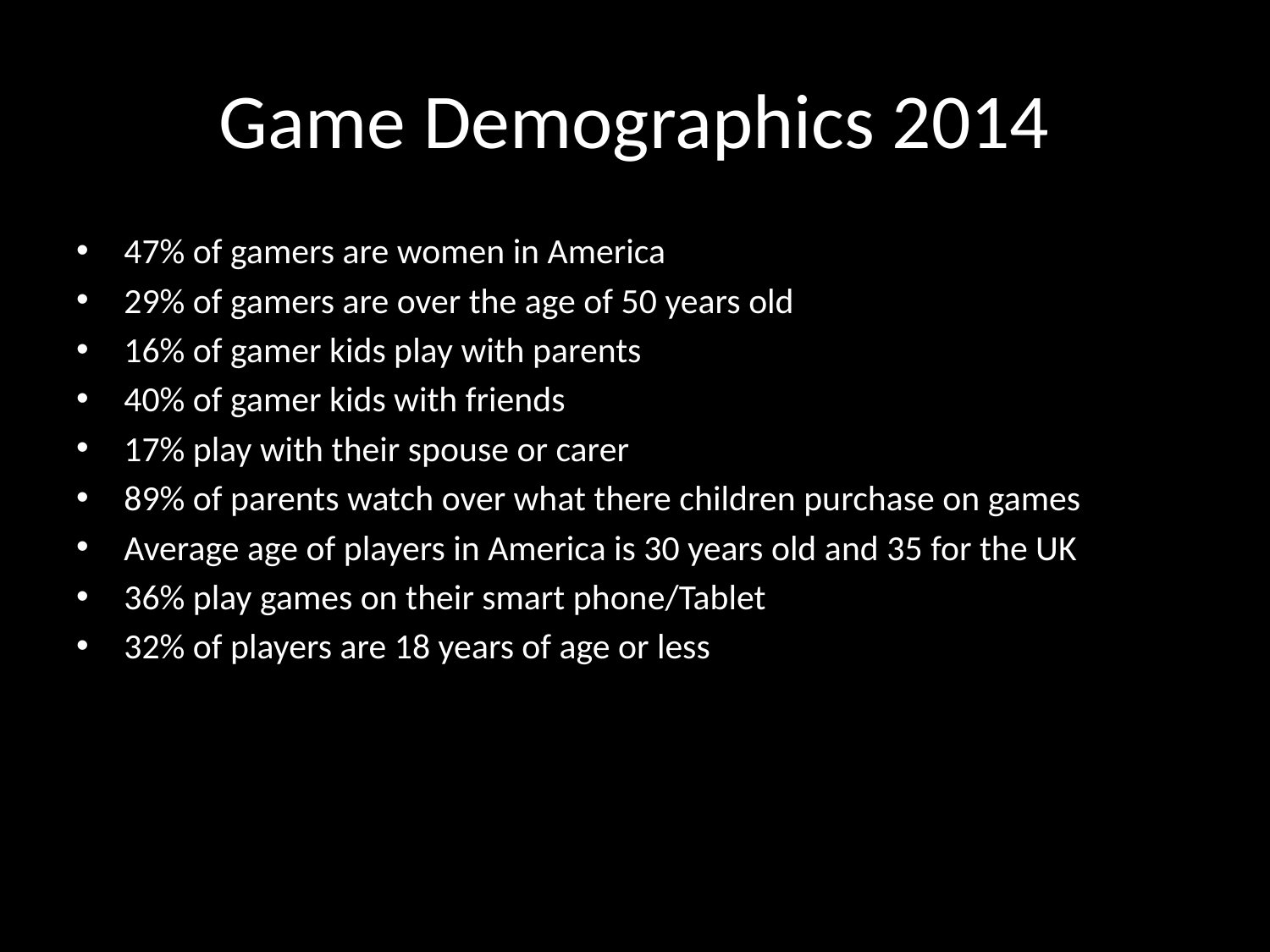

# Game Demographics 2014
47% of gamers are women in America
29% of gamers are over the age of 50 years old
16% of gamer kids play with parents
40% of gamer kids with friends
17% play with their spouse or carer
89% of parents watch over what there children purchase on games
Average age of players in America is 30 years old and 35 for the UK
36% play games on their smart phone/Tablet
32% of players are 18 years of age or less